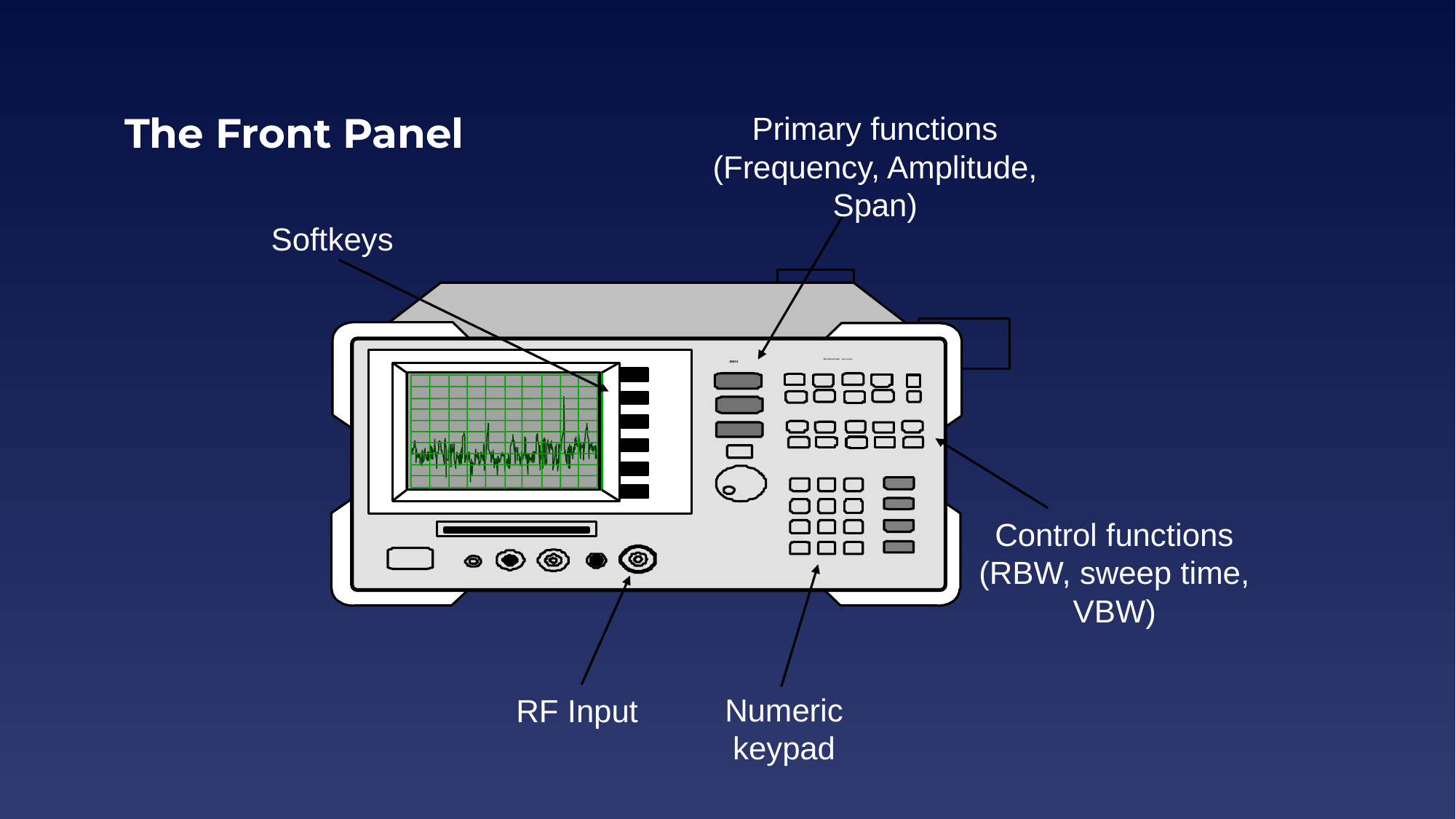

# The Front Panel
Primary functions
(Frequency, Amplitude, Span)

Softkeys

8563A

SPECTRUM ANALYZER      9 kHz - 26.5 GHz

Control functions
(RBW, sweep time, VBW)

Numeric
keypad
RF Input